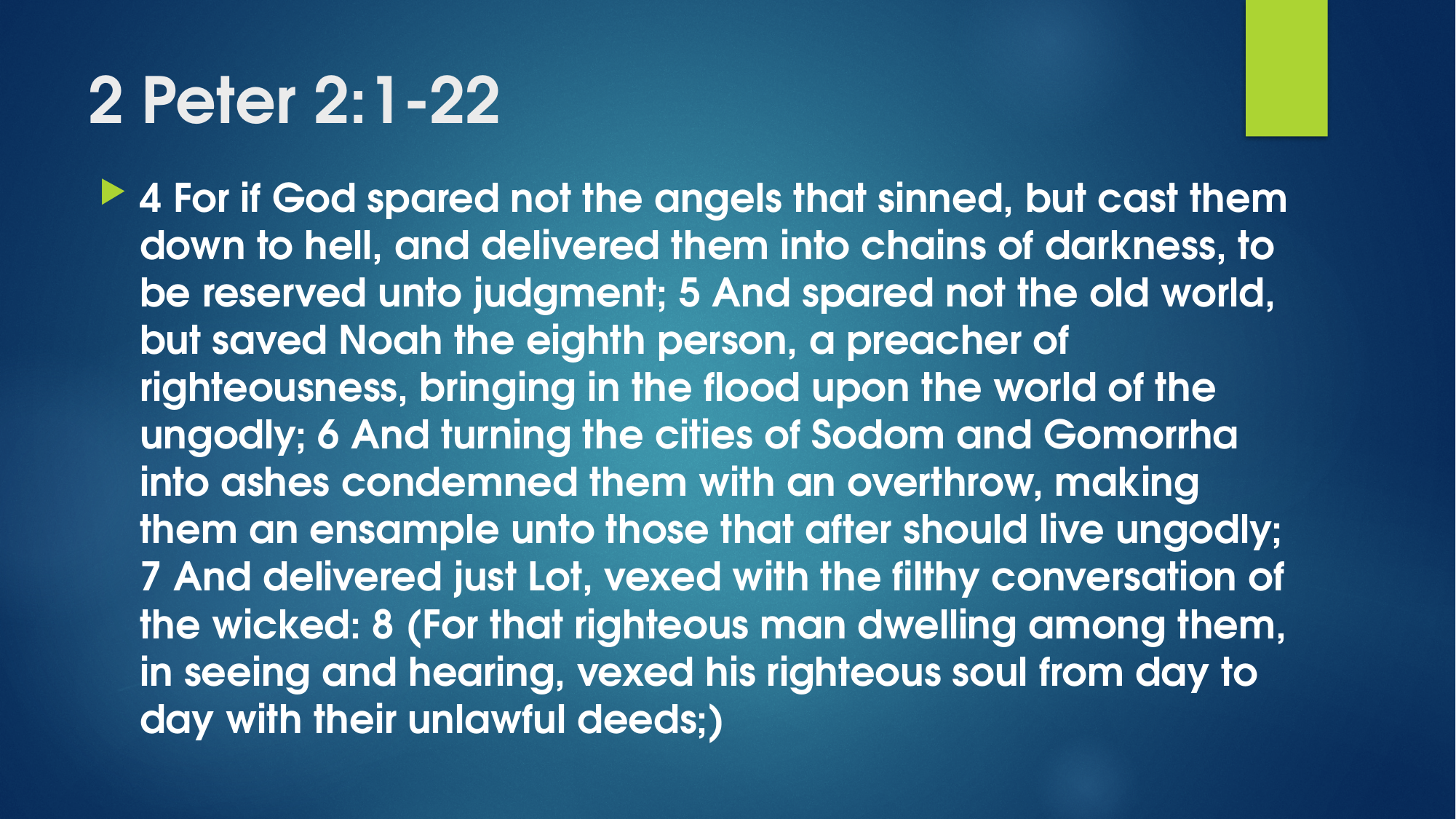

# 2 Peter 2:1-22
4 For if God spared not the angels that sinned, but cast them down to hell, and delivered them into chains of darkness, to be reserved unto judgment; 5 And spared not the old world, but saved Noah the eighth person, a preacher of righteousness, bringing in the flood upon the world of the ungodly; 6 And turning the cities of Sodom and Gomorrha into ashes condemned them with an overthrow, making them an ensample unto those that after should live ungodly; 7 And delivered just Lot, vexed with the filthy conversation of the wicked: 8 (For that righteous man dwelling among them, in seeing and hearing, vexed his righteous soul from day to day with their unlawful deeds;)